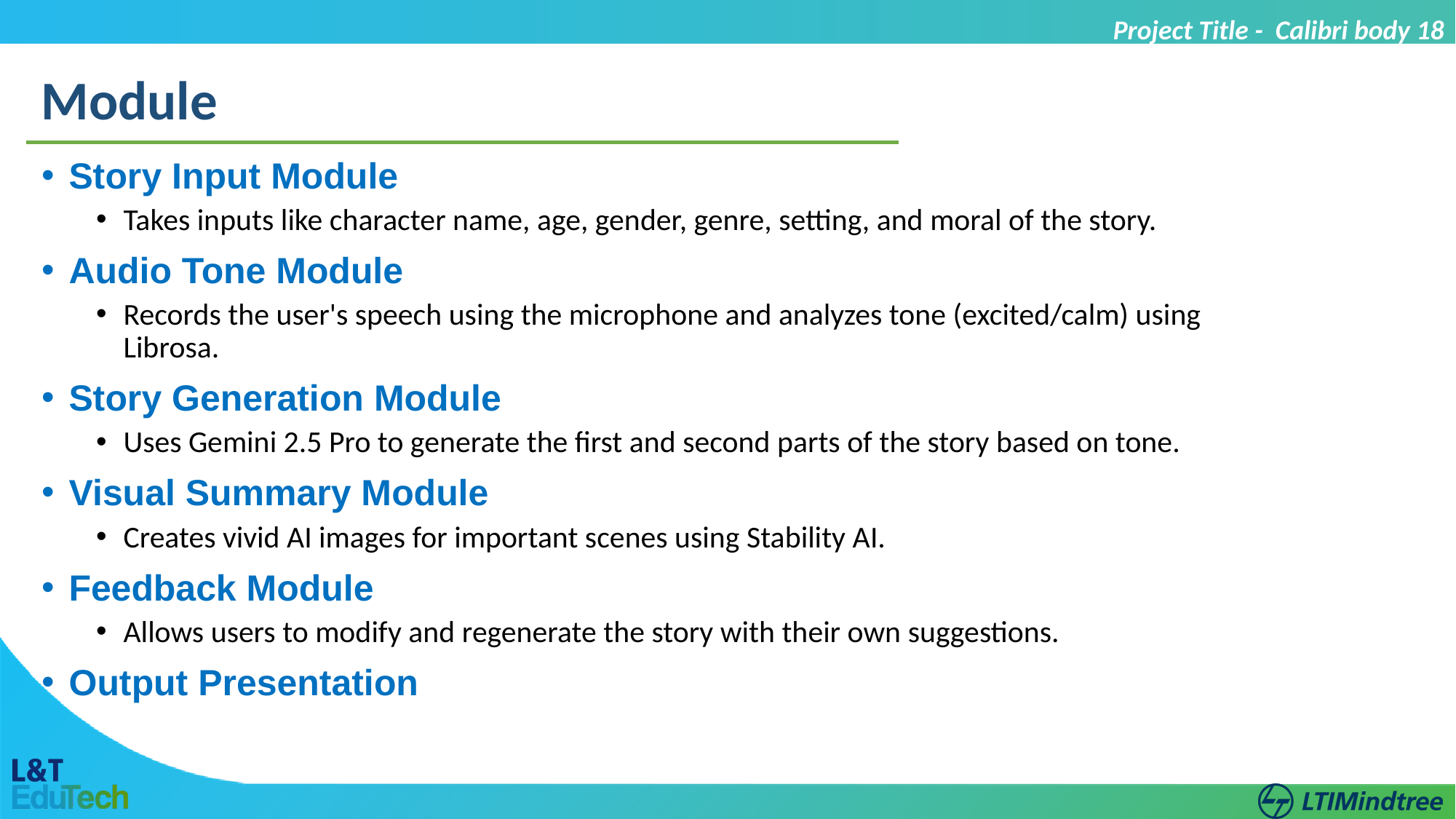

Project Title -  Calibri body 18

Module
Story Input Module
Takes inputs like character name, age, gender, genre, setting, and moral of the story.
Audio Tone Module
Records the user's speech using the microphone and analyzes tone (excited/calm) using Librosa.
Story Generation Module
Uses Gemini 2.5 Pro to generate the first and second parts of the story based on tone.
Visual Summary Module
Creates vivid AI images for important scenes using Stability AI.
Feedback Module
Allows users to modify and regenerate the story with their own suggestions.
Output Presentation